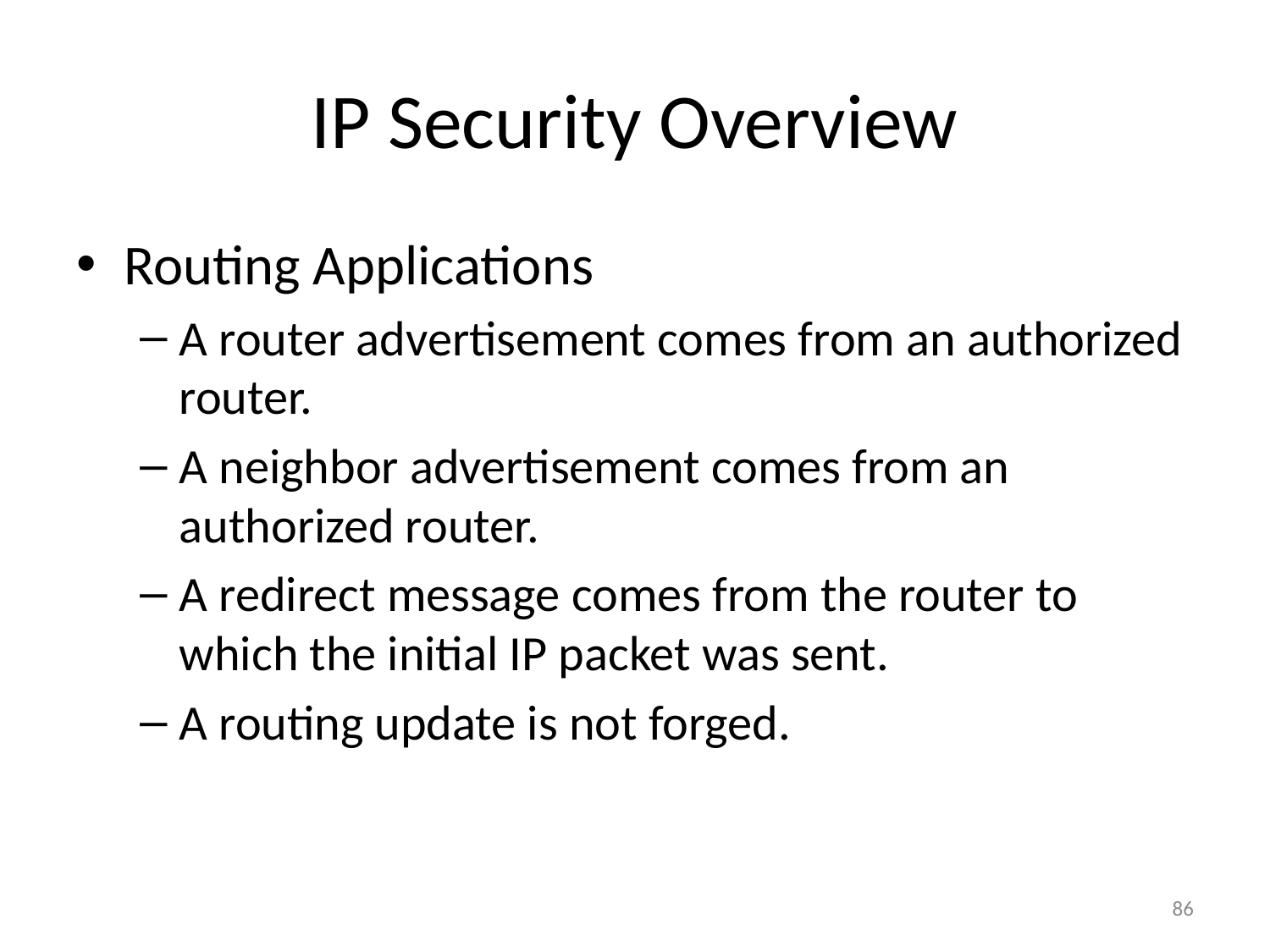

# IP Security Overview
Routing Applications
A router advertisement comes from an authorized router.
A neighbor advertisement comes from an authorized router.
A redirect message comes from the router to which the initial IP packet was sent.
A routing update is not forged.
86